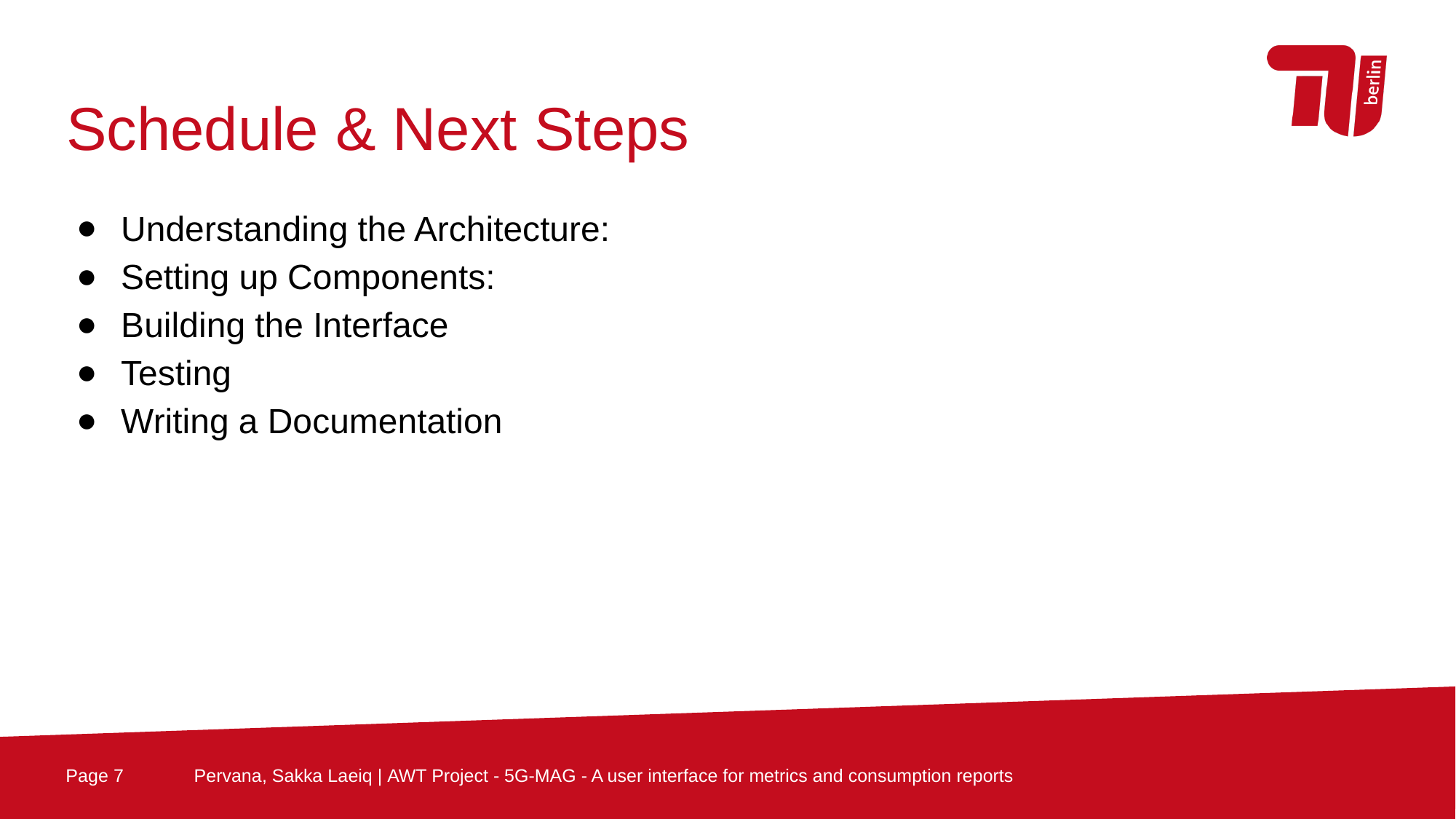

Schedule & Next Steps
Understanding the Architecture:
Setting up Components:
Building the Interface
Testing
Writing a Documentation